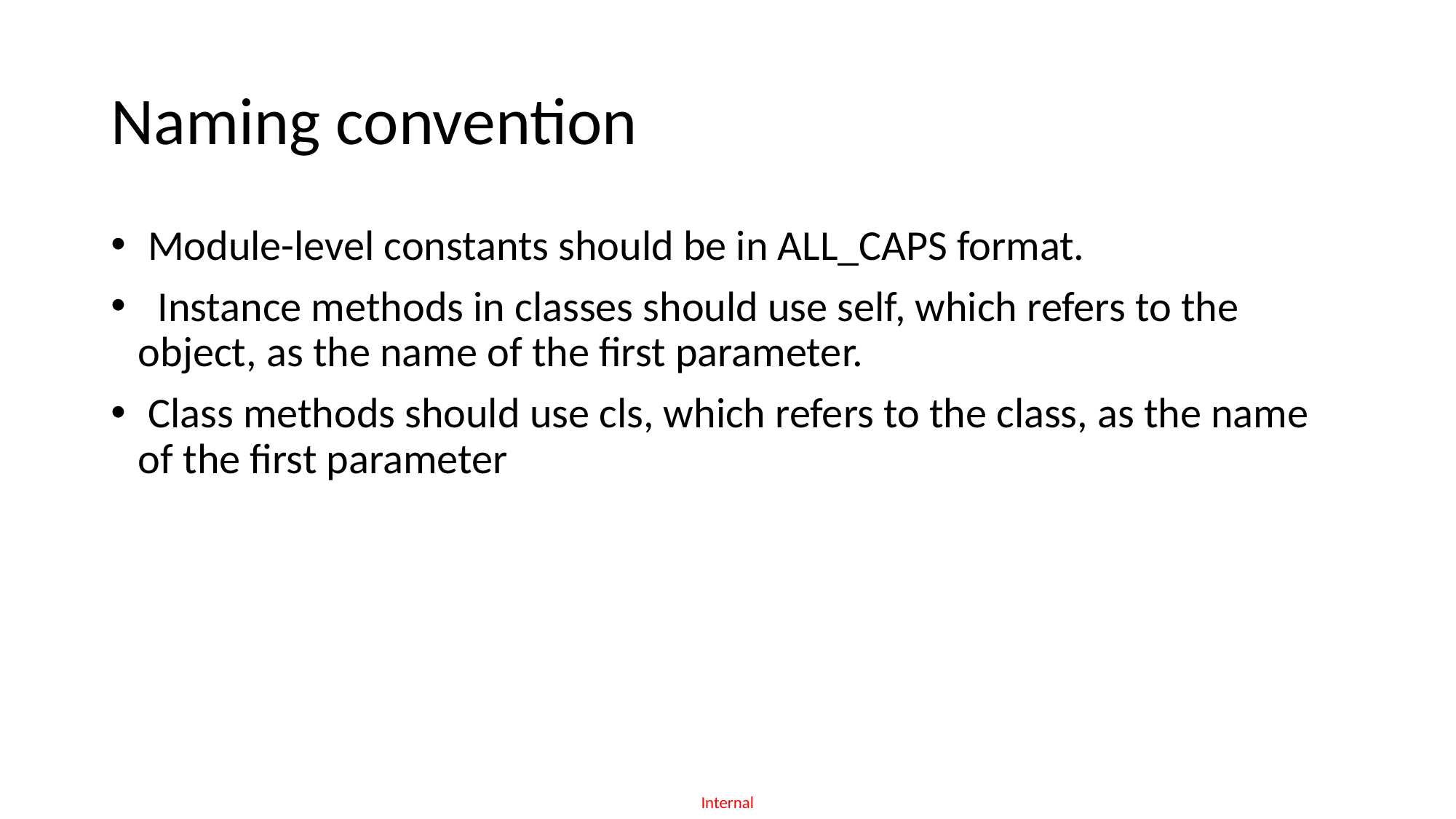

# Naming convention
 Module-level constants should be in ALL_CAPS format.
  Instance methods in classes should use self, which refers to the object, as the name of the first parameter.
 Class methods should use cls, which refers to the class, as the name of the first parameter